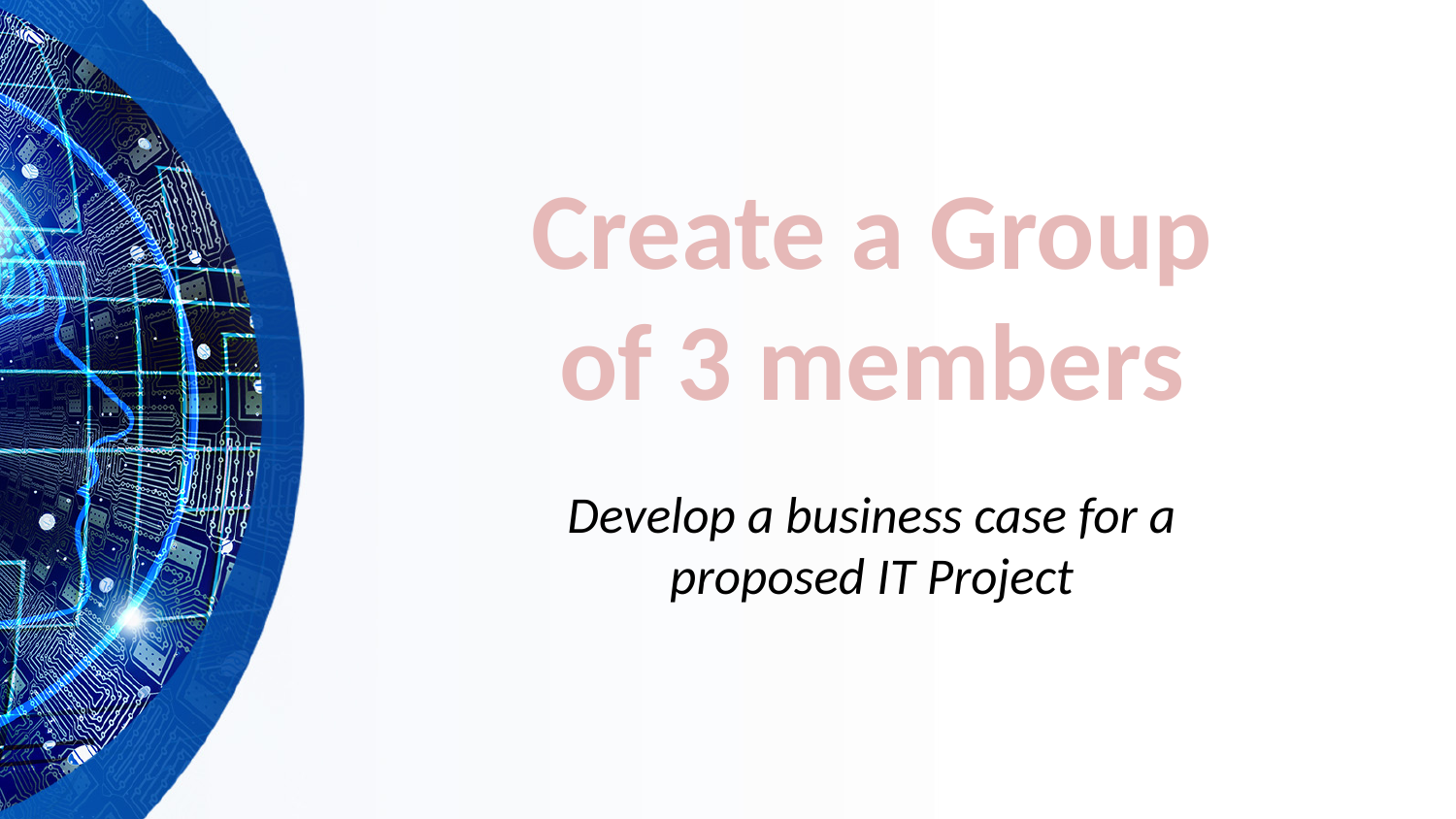

Create a Group of 3 members
# Develop a business case for a proposed IT Project